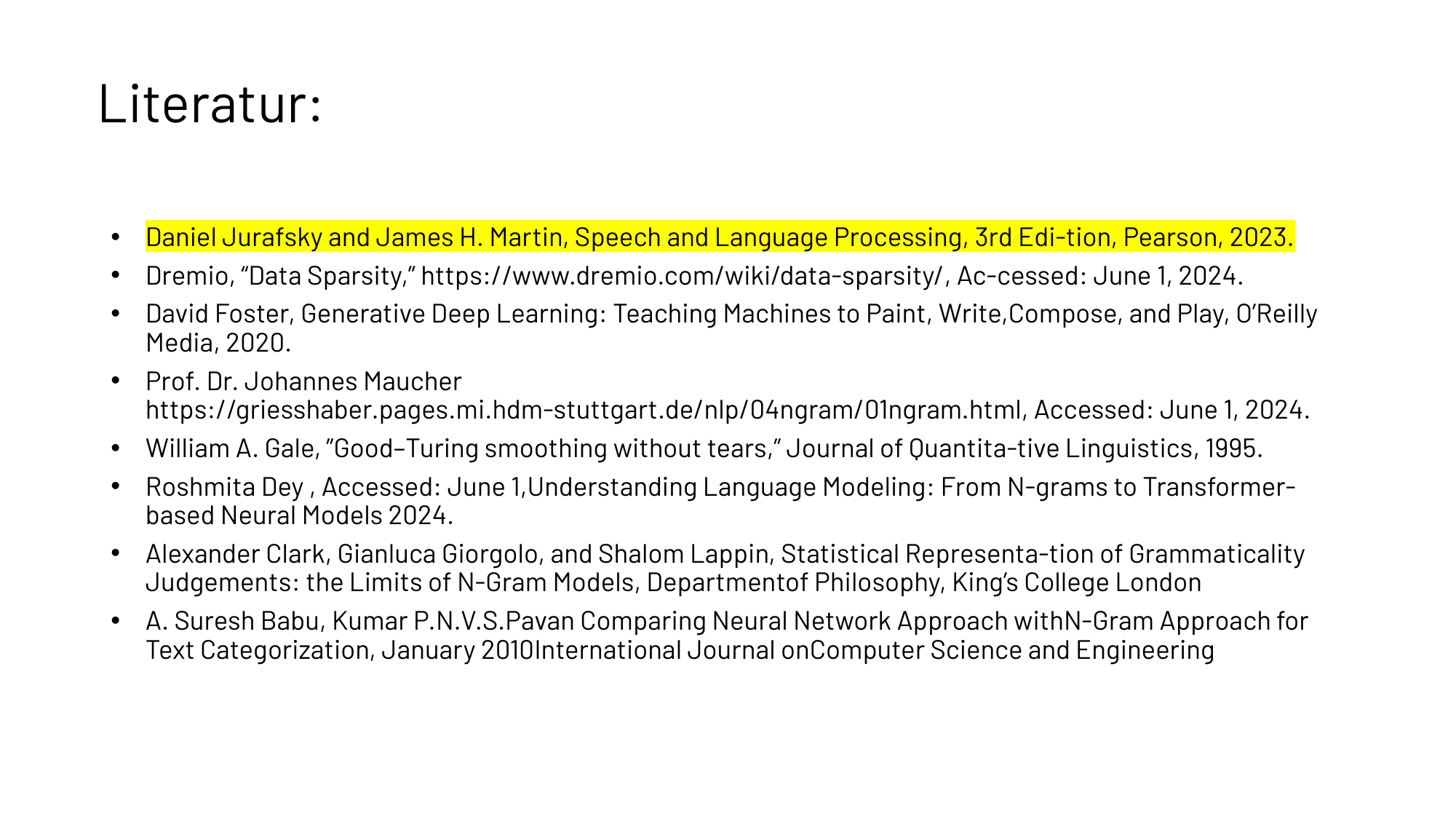

# Literatur:
Daniel Jurafsky and James H. Martin, Speech and Language Processing, 3rd Edi-tion, Pearson, 2023.
Dremio, “Data Sparsity,” https://www.dremio.com/wiki/data-sparsity/, Ac-cessed: June 1, 2024.
David Foster, Generative Deep Learning: Teaching Machines to Paint, Write,Compose, and Play, O’Reilly Media, 2020.
Prof. Dr. Johannes Maucher https://griesshaber.pages.mi.hdm-stuttgart.de/nlp/04ngram/01ngram.html, Accessed: June 1, 2024.
William A. Gale, ”Good–Turing smoothing without tears,” Journal of Quantita-tive Linguistics, 1995.
Roshmita Dey , Accessed: June 1,Understanding Language Modeling: From N-grams to Transformer-based Neural Models 2024.
Alexander Clark, Gianluca Giorgolo, and Shalom Lappin, Statistical Representa-tion of Grammaticality Judgements: the Limits of N-Gram Models, Departmentof Philosophy, King’s College London
A. Suresh Babu, Kumar P.N.V.S.Pavan Comparing Neural Network Approach withN-Gram Approach for Text Categorization, January 2010International Journal onComputer Science and Engineering